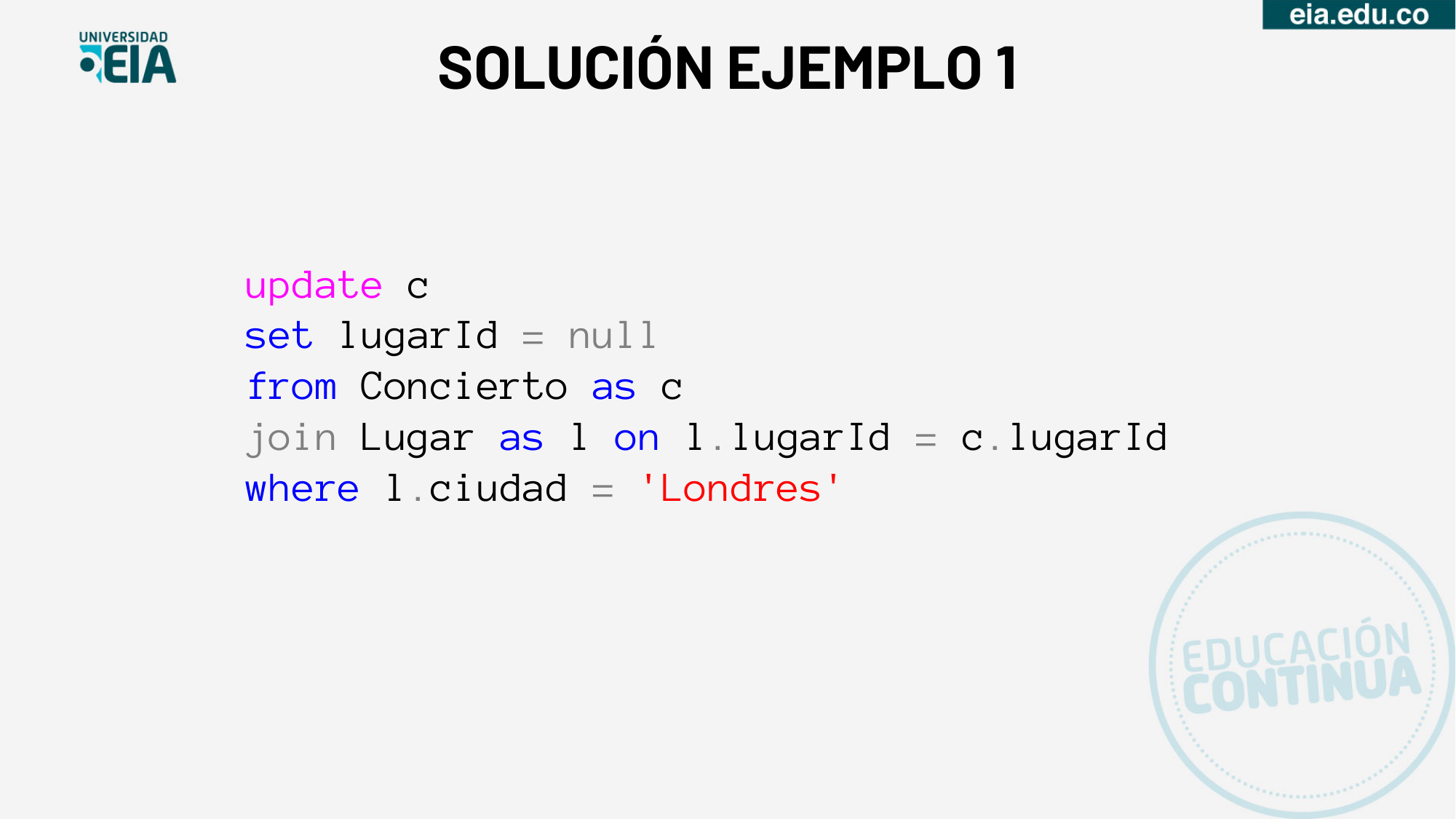

SOLUCIÓN EJEMPLO 1
update c
set lugarId = null
from Concierto as c
join Lugar as l on l.lugarId = c.lugarId
where l.ciudad = 'Londres'